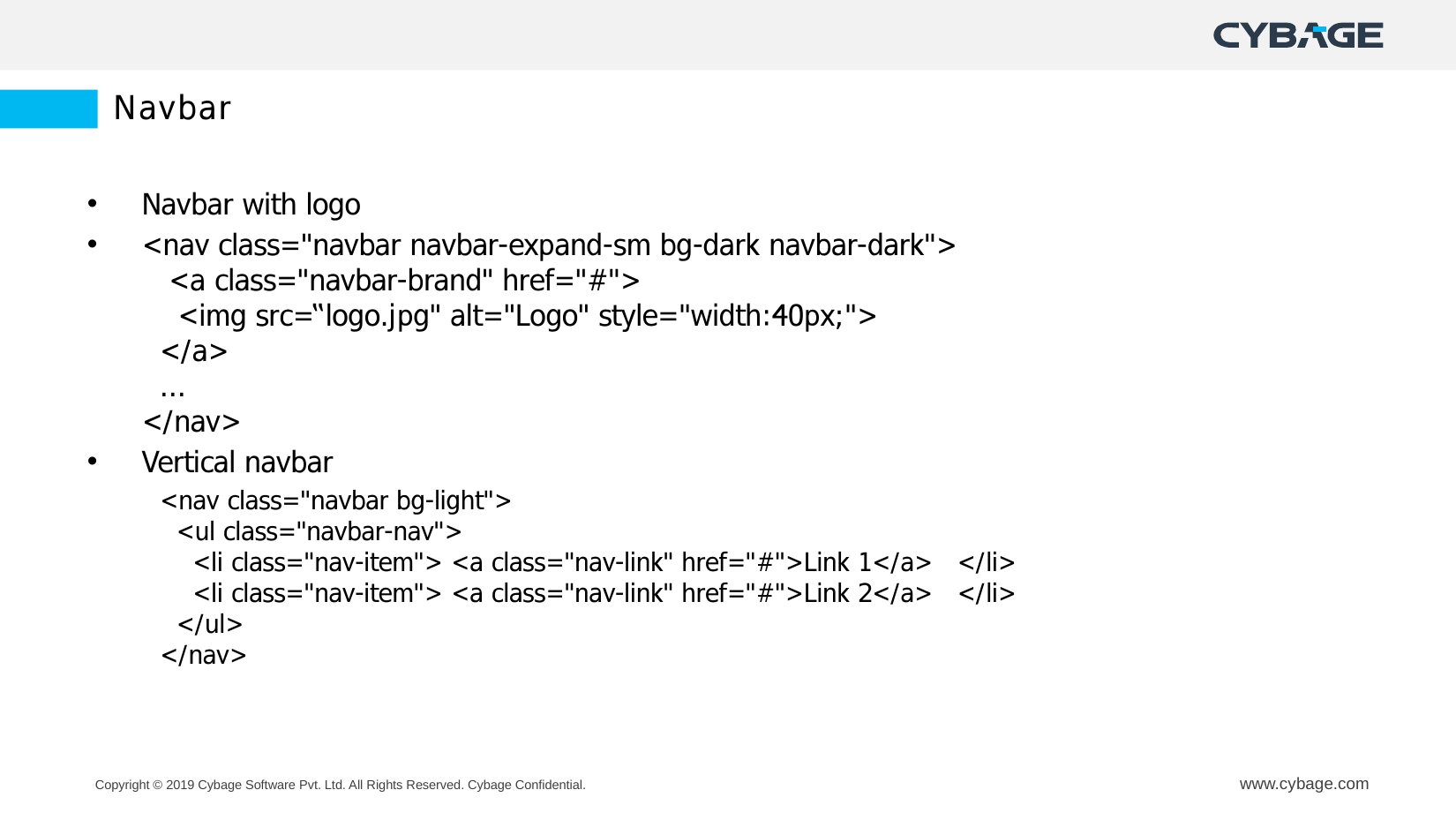

# Navbar
Navbar with logo
<nav class="navbar navbar-expand-sm bg-dark navbar-dark">
   <a class="navbar-brand" href="#">
    <img src=“logo.jpg" alt="Logo" style="width:40px;">
  </a>
  ...
</nav>
Vertical navbar
<nav class="navbar bg-light">
  <ul class="navbar-nav">
    <li class="nav-item"> <a class="nav-link" href="#">Link 1</a>   </li>
    <li class="nav-item"> <a class="nav-link" href="#">Link 2</a>   </li>
  </ul>
</nav>